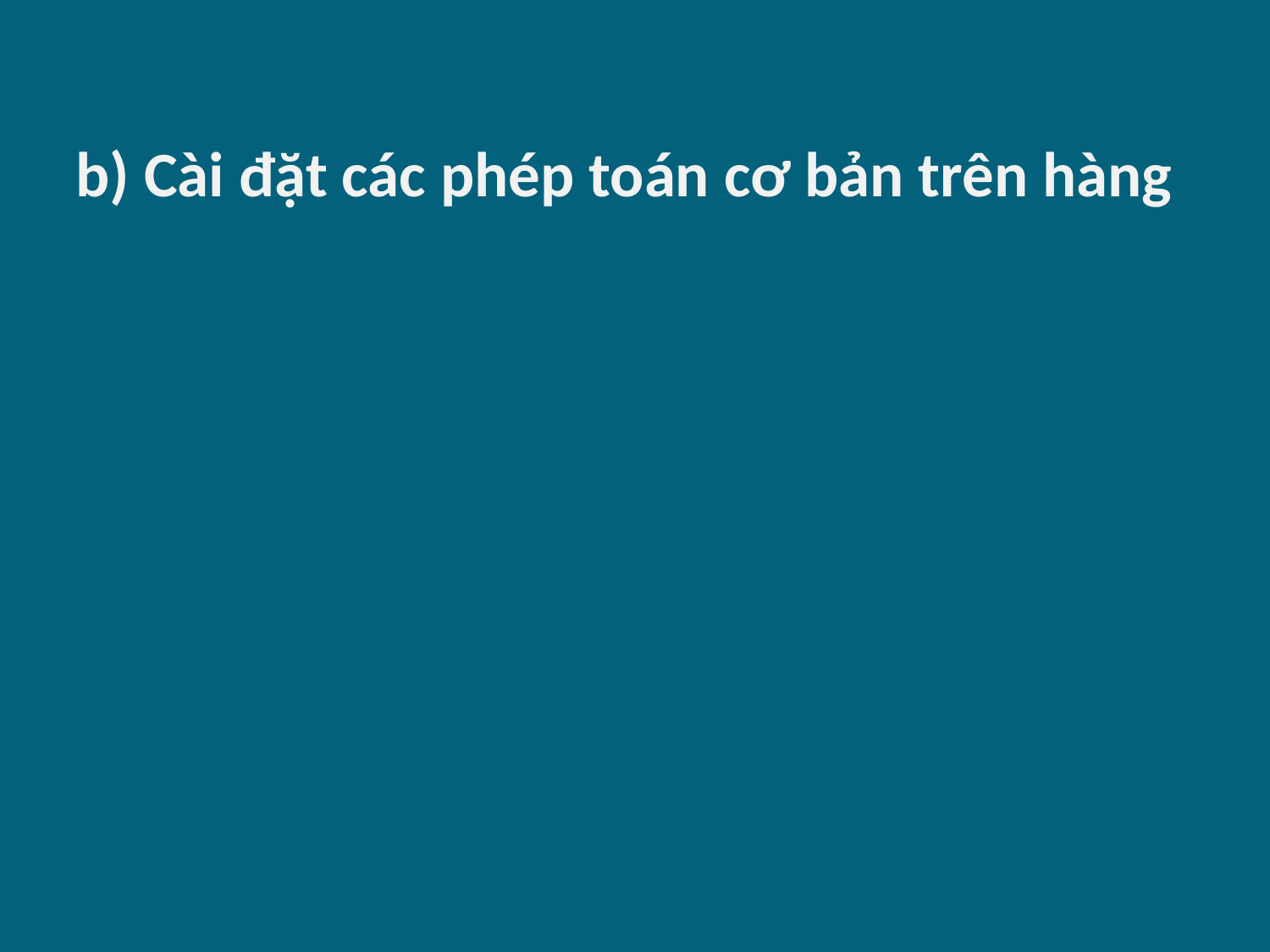

# b) Cài đặt các phép toán cơ bản trên hàng